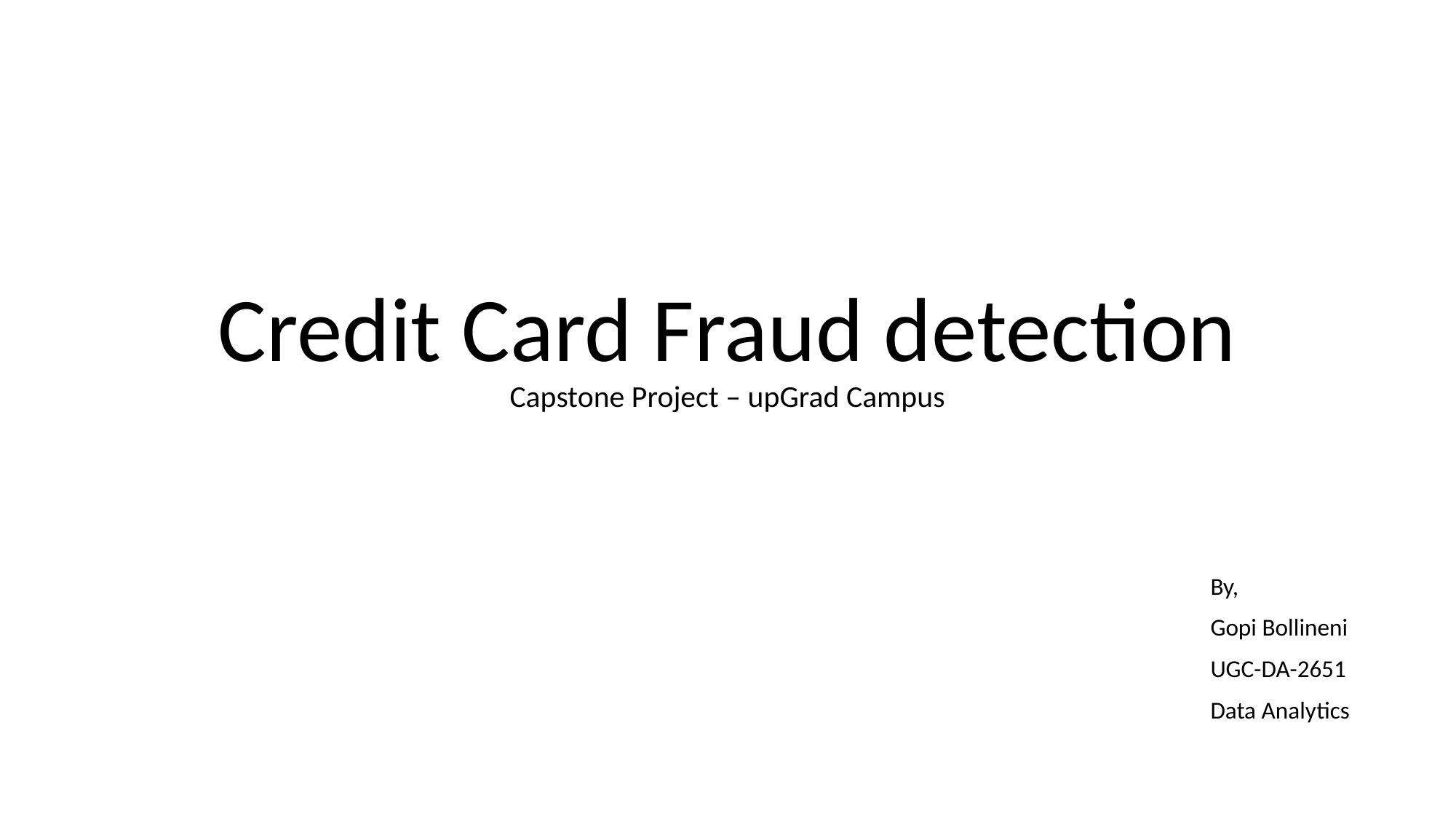

# Credit Card Fraud detection Capstone Project – upGrad Campus
By,
Gopi Bollineni
UGC-DA-2651
Data Analytics